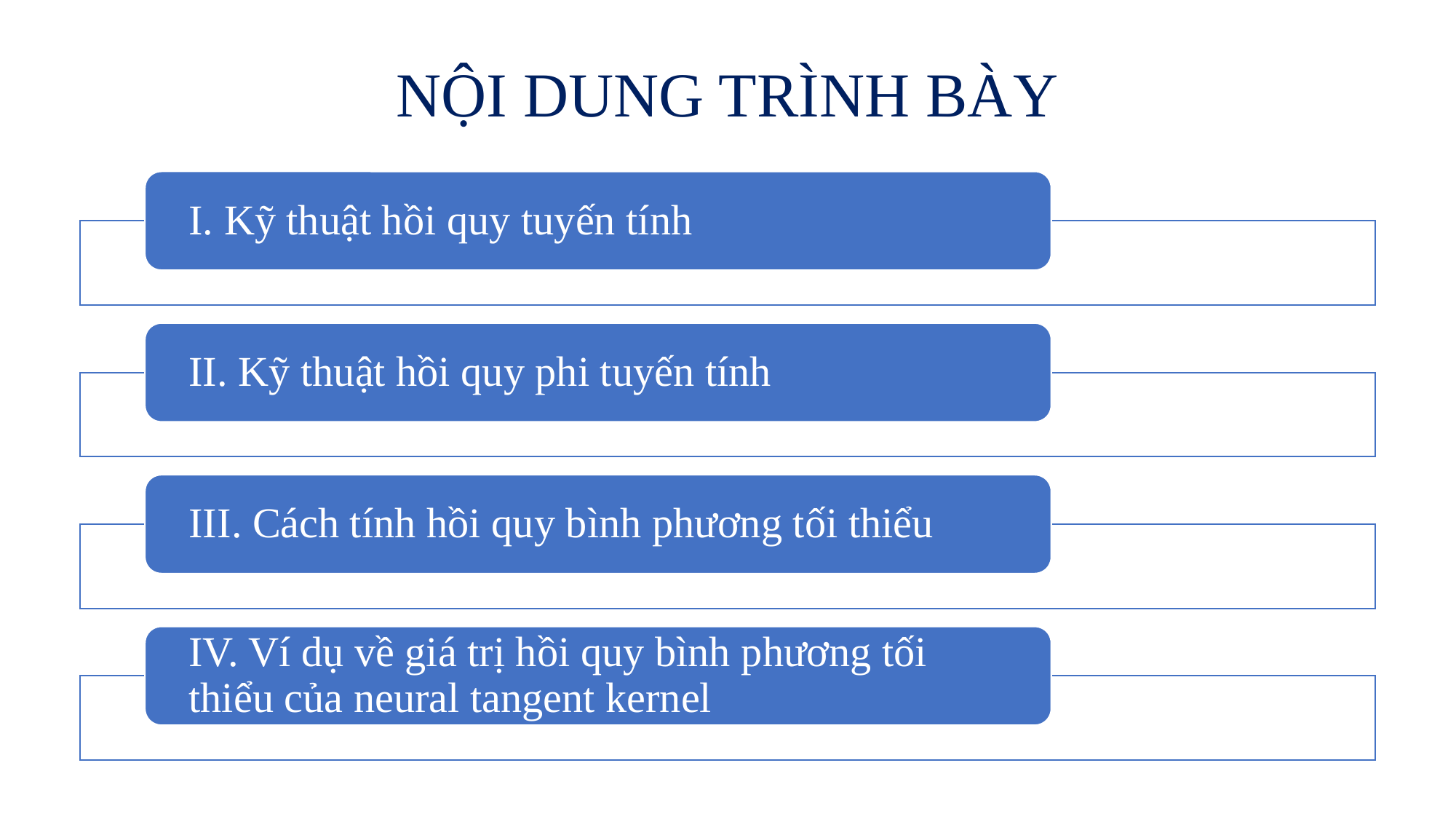

# NỘI DUNG TRÌNH BÀY
I. Kỹ thuật hồi quy tuyến tính
II. Kỹ thuật hồi quy phi tuyến tính
III. Cách tính hồi quy bình phương tối thiểu
IV. Ví dụ về giá trị hồi quy bình phương tối thiểu của neural tangent kernel